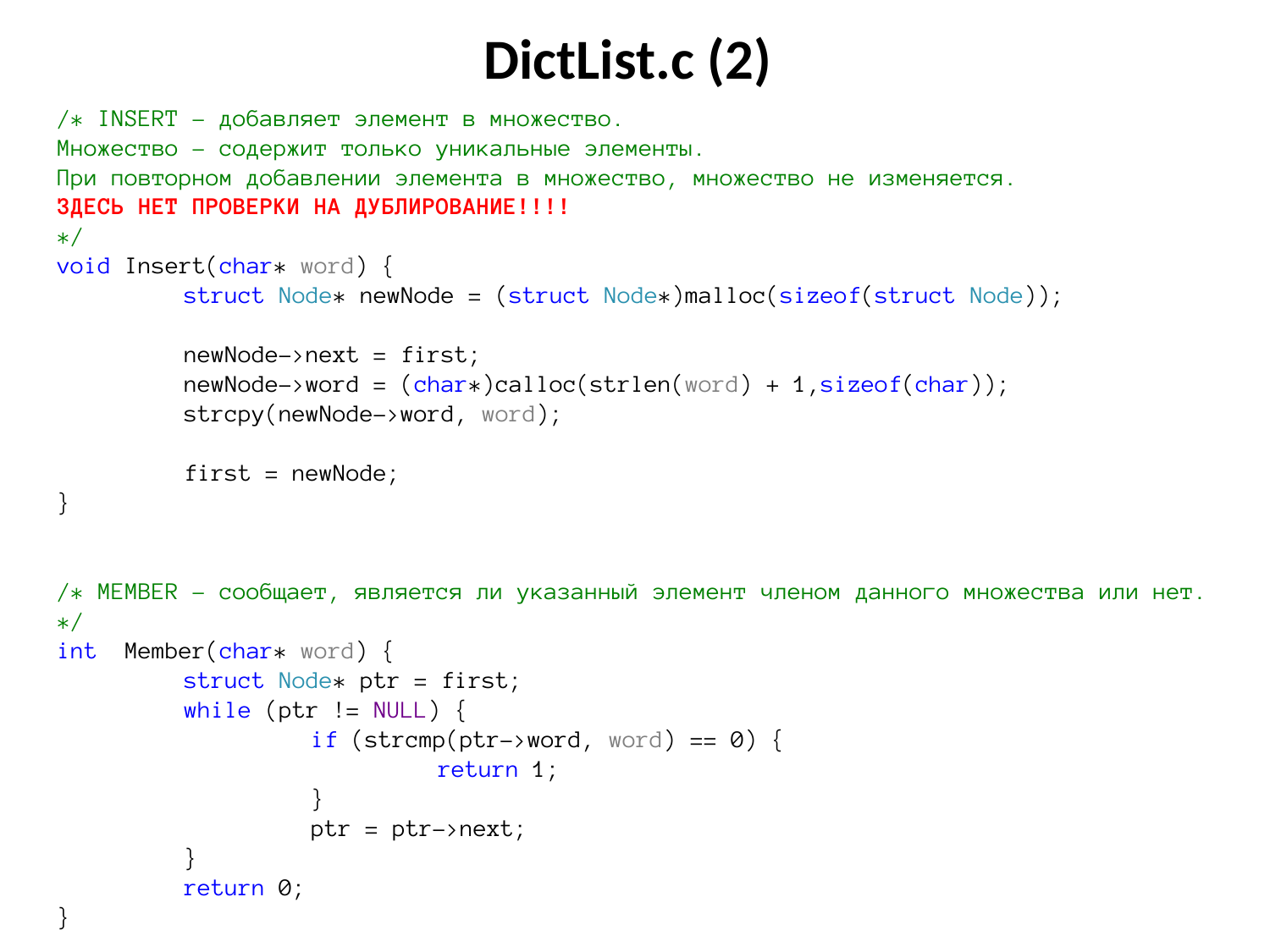

# DictList.с (2)
/* INSERT – добавляет элемент в множество.
Множество – содержит только уникальные элементы.
При повторном добавлении элемента в множество, множество не изменяется.
ЗДЕСЬ НЕТ ПРОВЕРКИ НА ДУБЛИРОВАНИЕ!!!!
*/
void Insert(char* word) {
	struct Node* newNode = (struct Node*)malloc(sizeof(struct Node));

	newNode->next = first;
	newNode->word = (char*)calloc(strlen(word) + 1,sizeof(char));
	strcpy(newNode->word, word);

	first = newNode;
}

/* MEMBER – сообщает, является ли указанный элемент членом данного множества или нет. */
int  Member(char* word) {
	struct Node* ptr = first;
	while (ptr != NULL) {
		if (strcmp(ptr->word, word) == 0) {
			return 1;
		}
		ptr = ptr->next;
	}
	return 0;
}